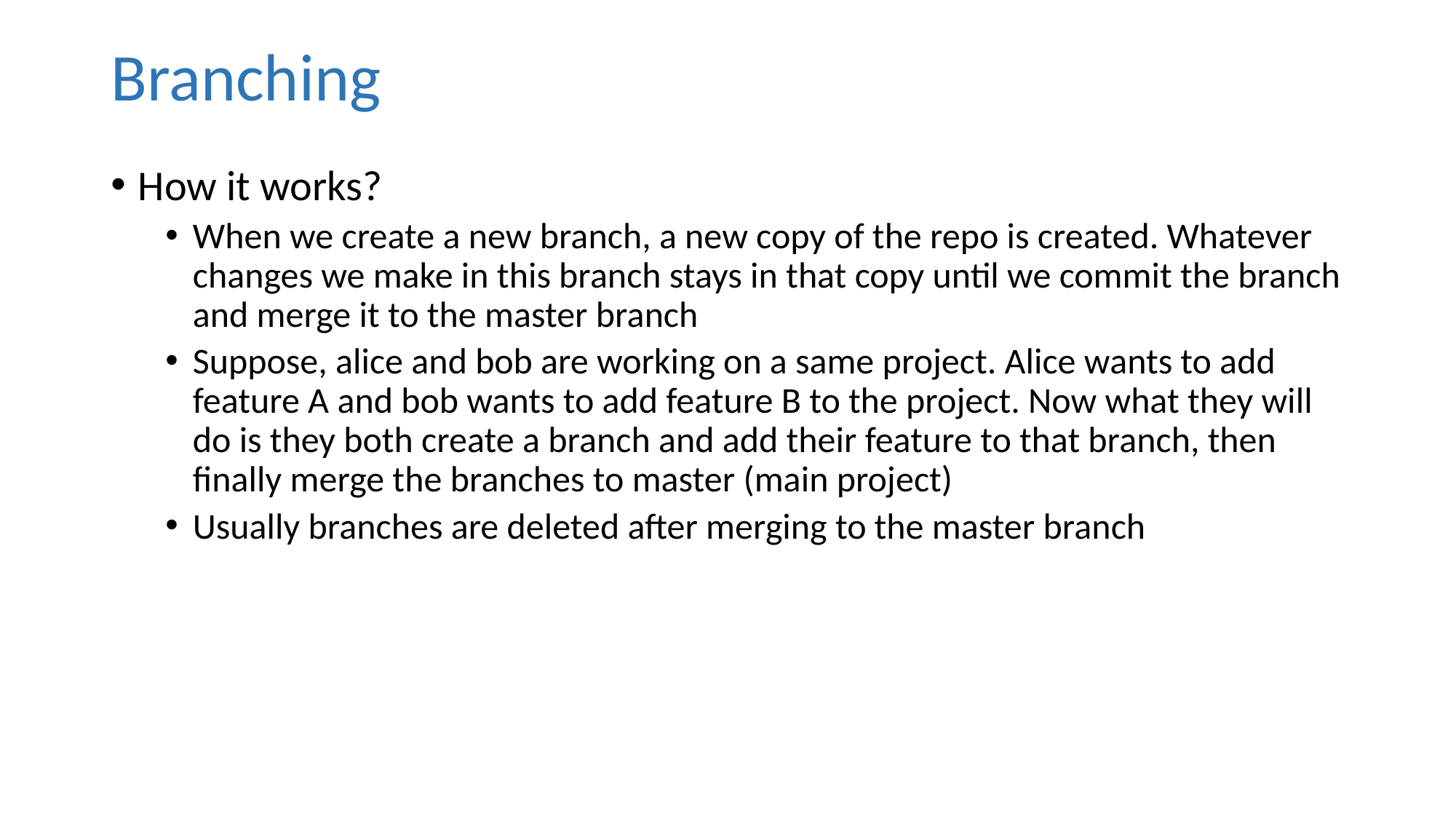

# Branching
How it works?
When we create a new branch, a new copy of the repo is created. Whatever changes we make in this branch stays in that copy until we commit the branch and merge it to the master branch
Suppose, alice and bob are working on a same project. Alice wants to add feature A and bob wants to add feature B to the project. Now what they will do is they both create a branch and add their feature to that branch, then finally merge the branches to master (main project)
Usually branches are deleted after merging to the master branch